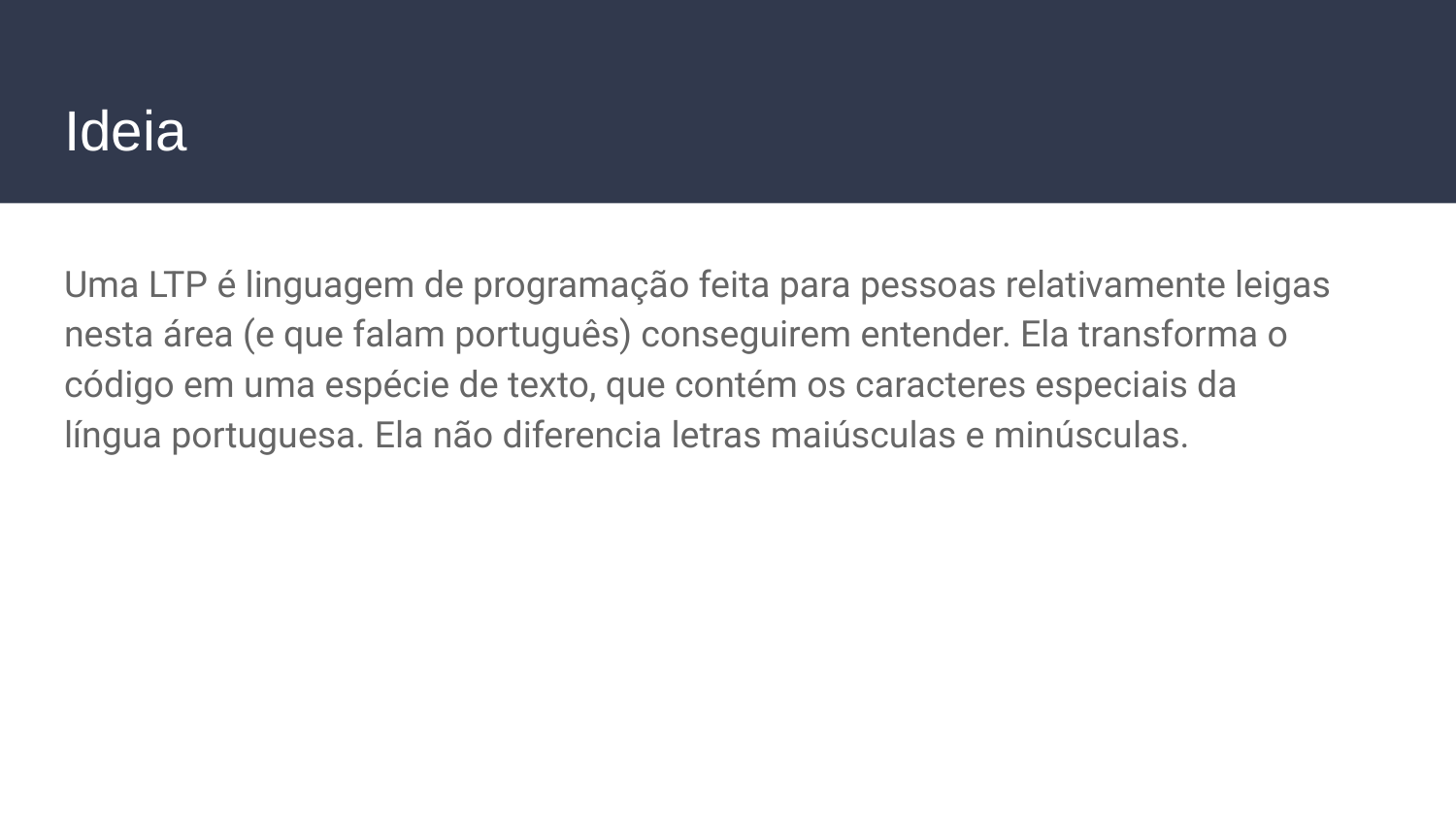

# Ideia
Uma LTP é linguagem de programação feita para pessoas relativamente leigas nesta área (e que falam português) conseguirem entender. Ela transforma o código em uma espécie de texto, que contém os caracteres especiais da língua portuguesa. Ela não diferencia letras maiúsculas e minúsculas.